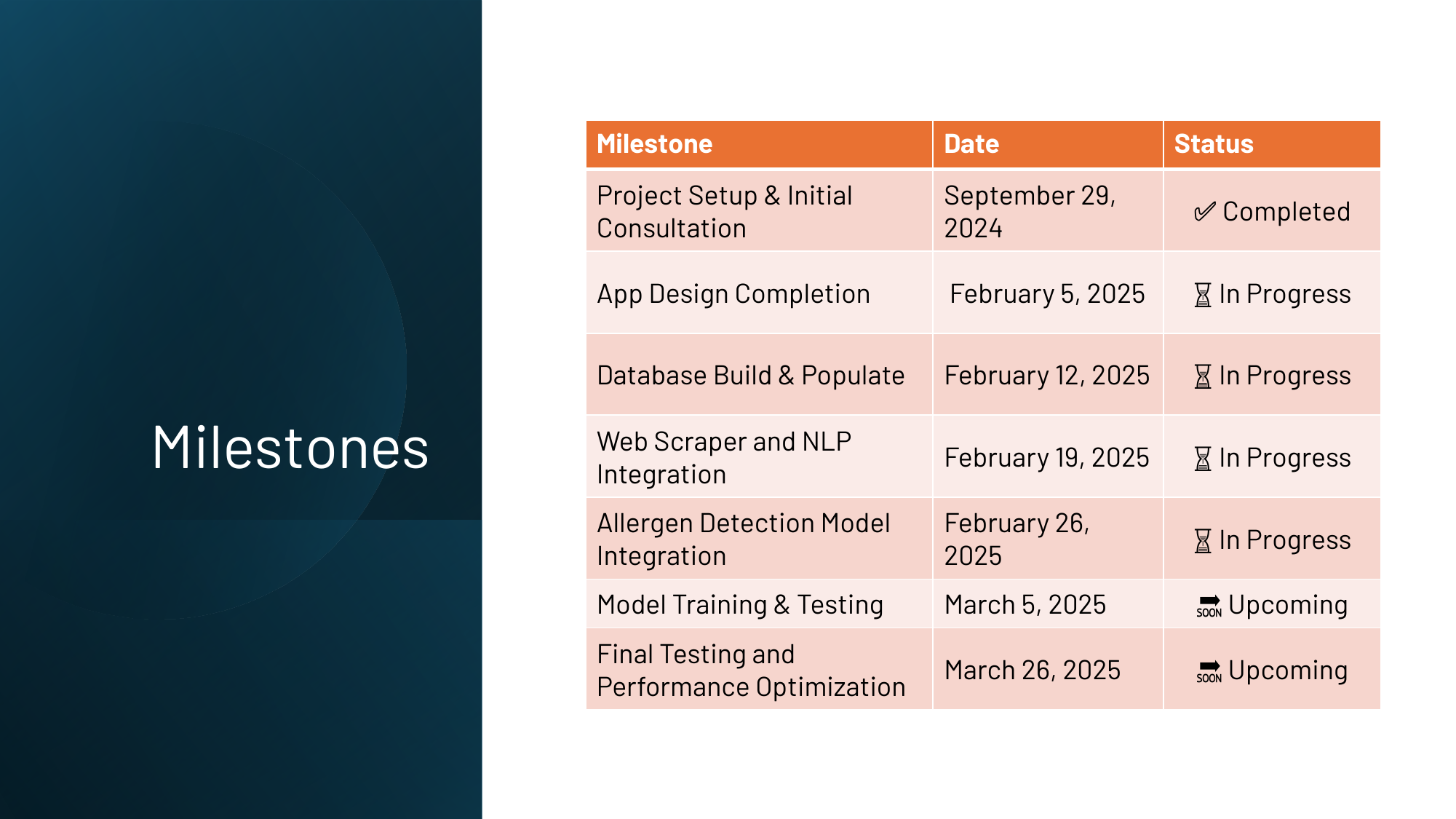

| Milestone | Date | Status |
| --- | --- | --- |
| Project Setup & Initial Consultation | September 29, 2024 | ✅ Completed |
| App Design Completion | February 5, 2025 | ⏳ In Progress |
| Database Build & Populate | February 12, 2025 | ⏳ In Progress |
| Web Scraper and NLP Integration | February 19, 2025 | ⏳ In Progress |
| Allergen Detection Model Integration | February 26, 2025 | ⏳ In Progress |
| Model Training & Testing | March 5, 2025 | 🔜 Upcoming |
| Final Testing and Performance Optimization | March 26, 2025 | 🔜 Upcoming |

# Milestones